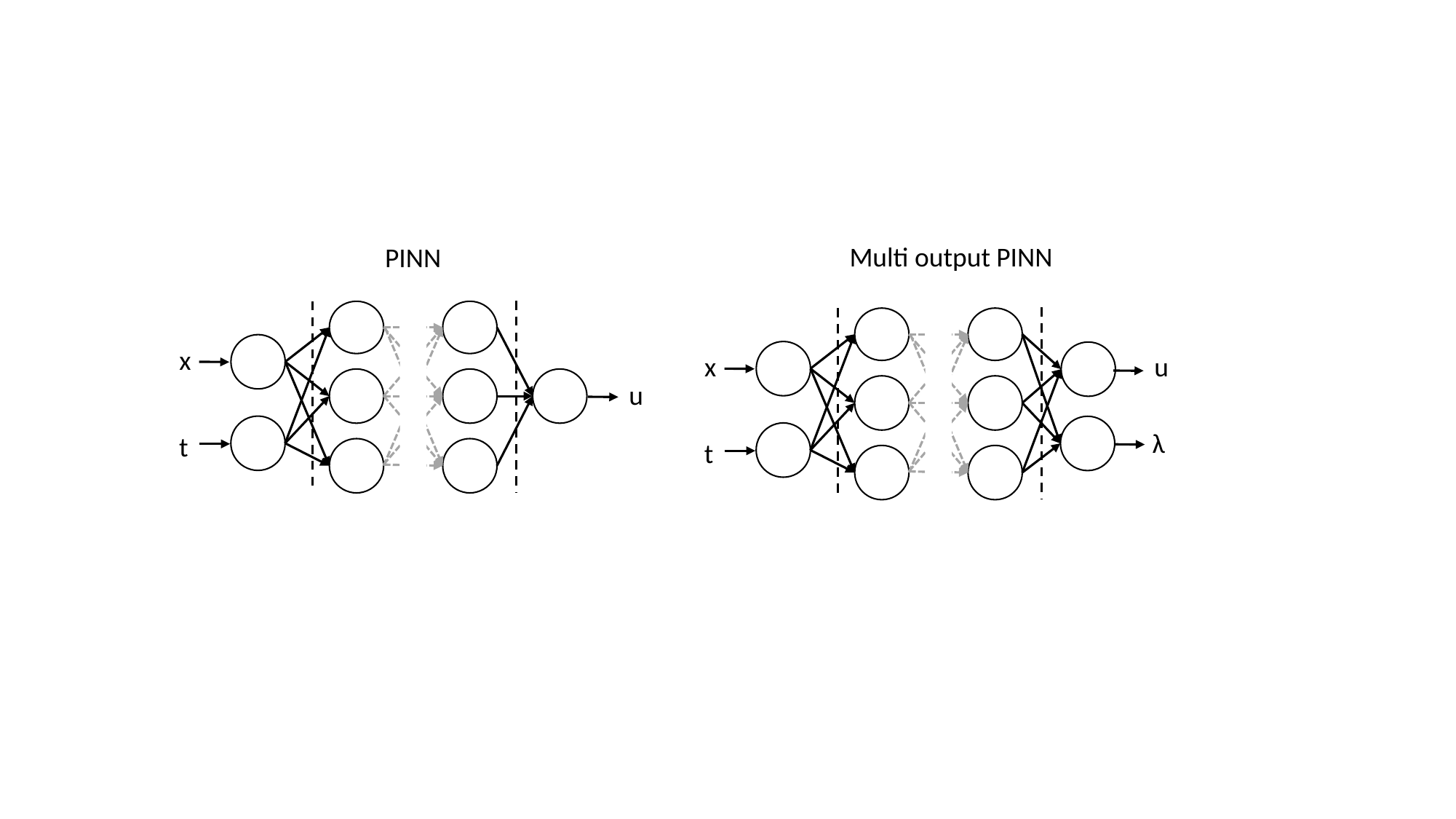

Multi output PINN

x
u

λ

t

PINN

x

u

t